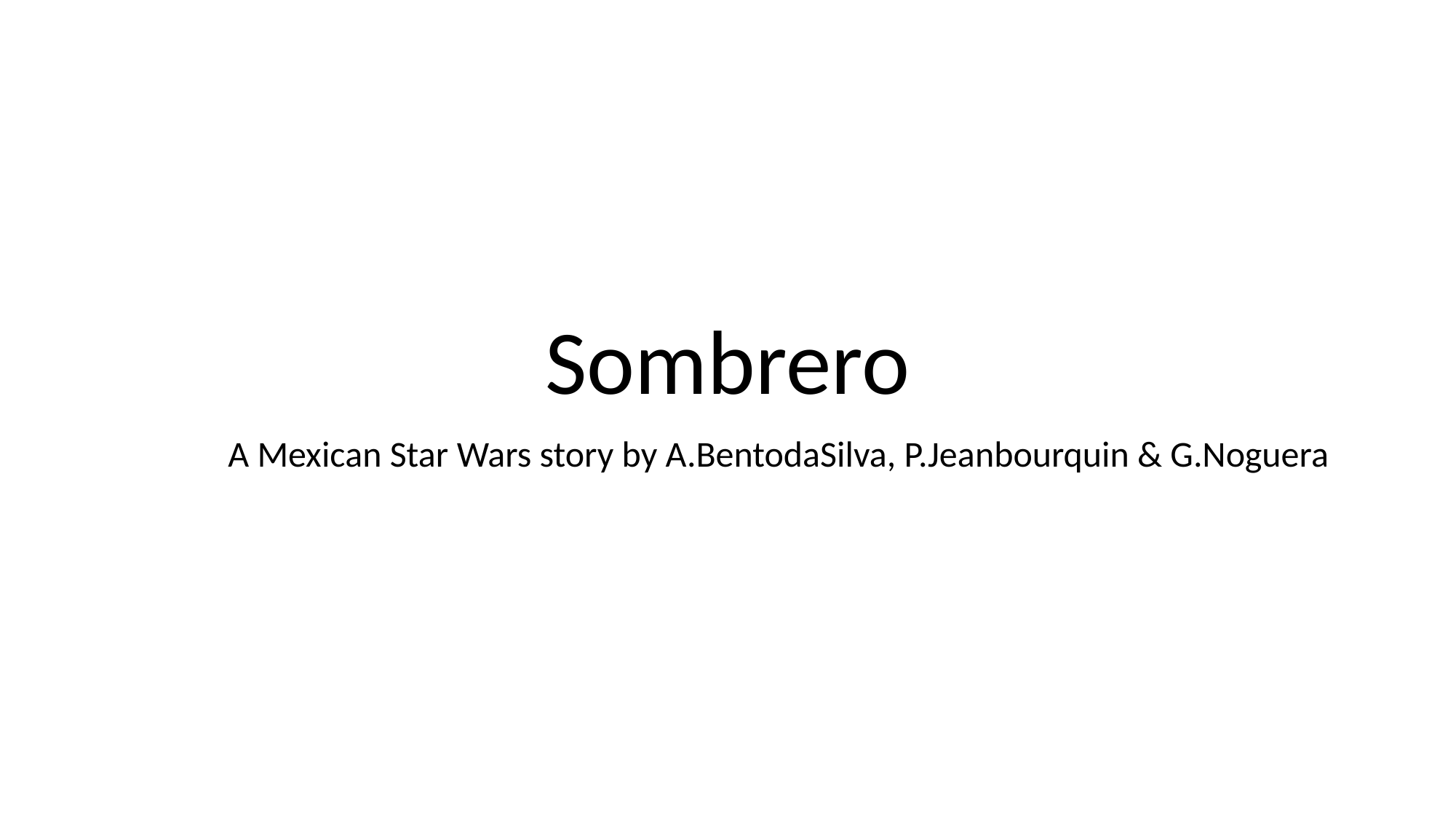

# Sombrero
A Mexican Star Wars story by A.BentodaSilva, P.Jeanbourquin & G.Noguera